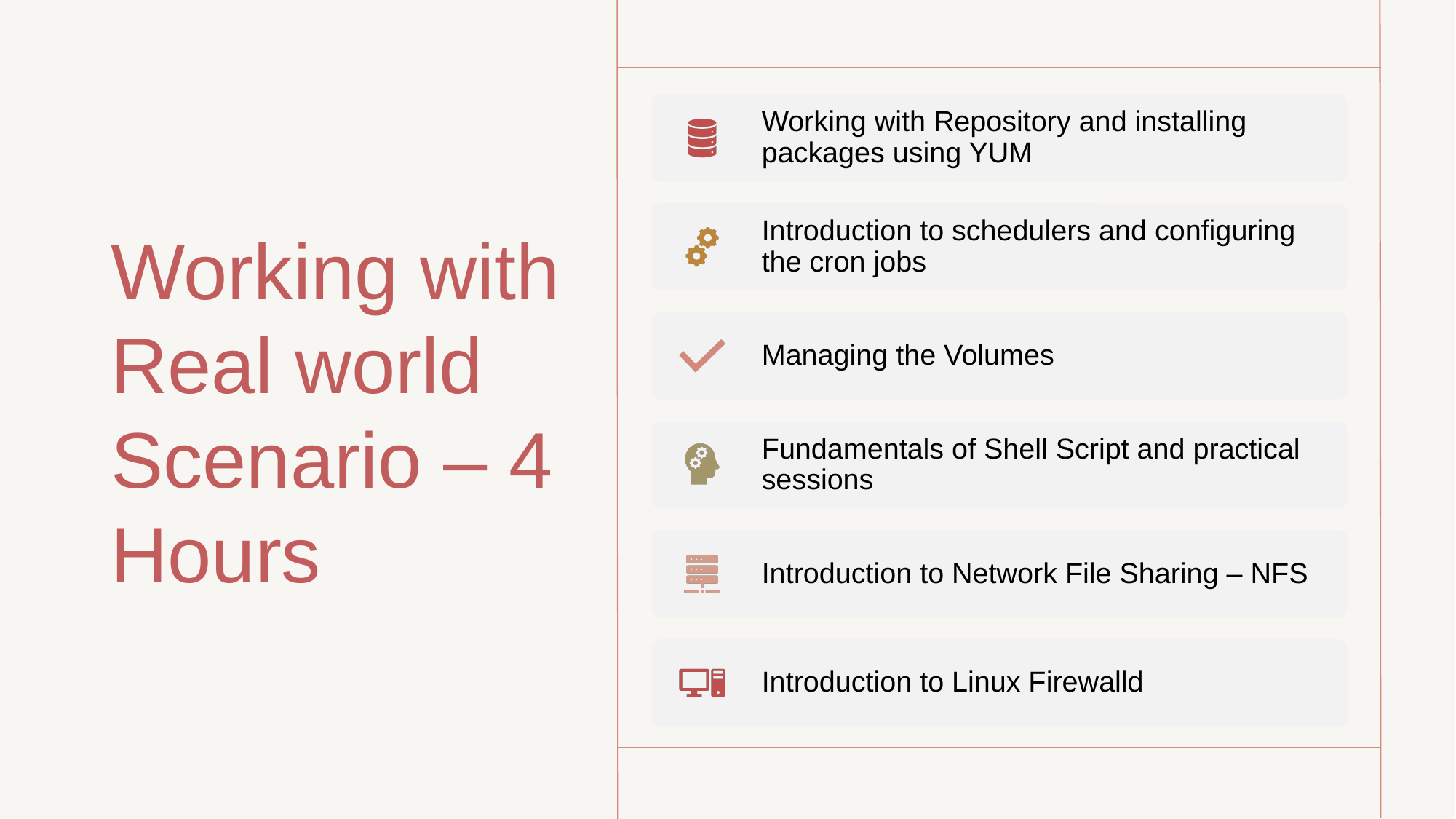

# Working with Real world Scenario – 4 Hours
Working with Repository and installing packages using YUM
Introduction to schedulers and configuring the cron jobs
Managing the Volumes
Fundamentals of Shell Script and practical sessions
Introduction to Network File Sharing – NFS
Introduction to Linux Firewalld